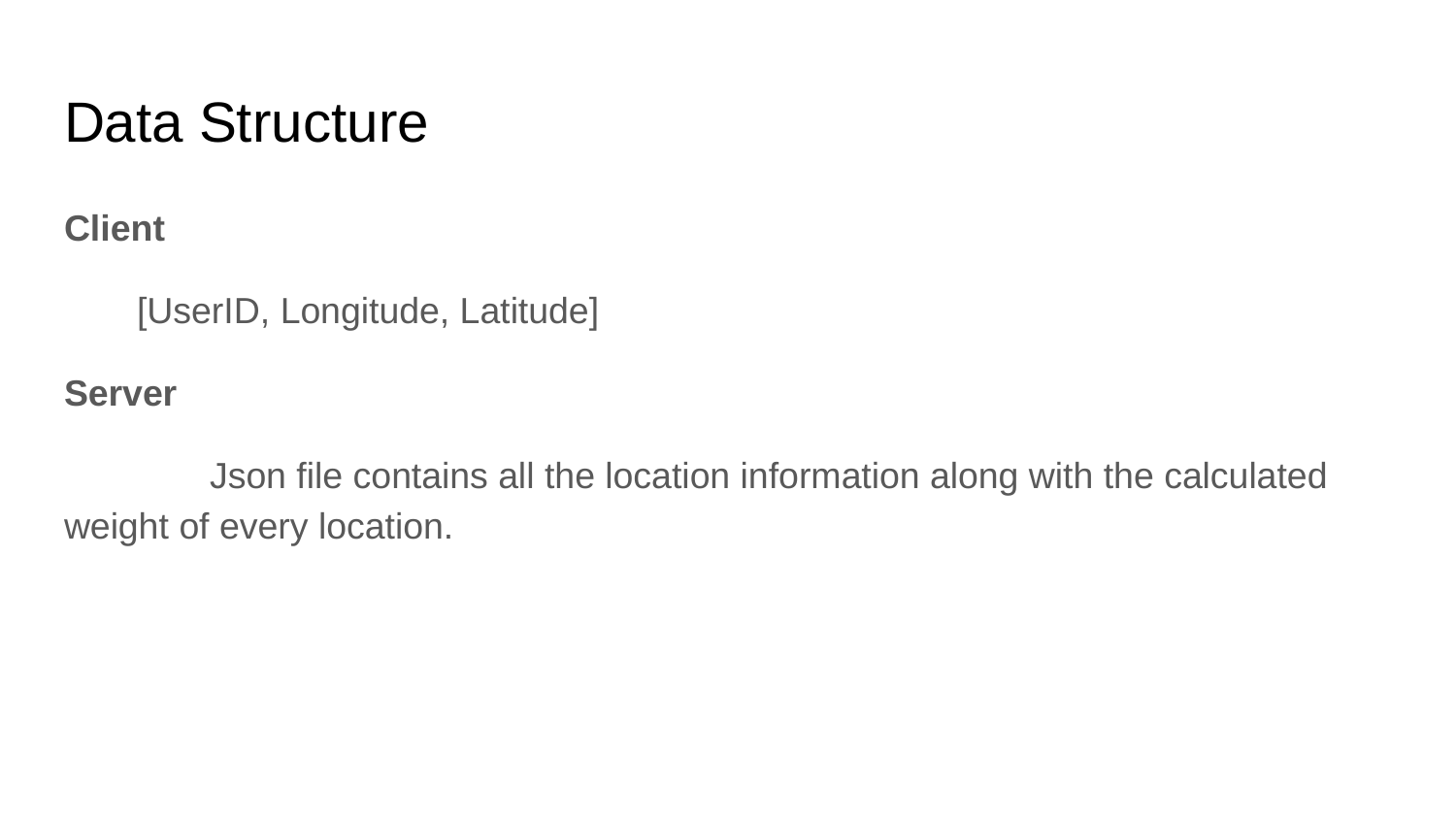

# Data Structure
Client
[UserID, Longitude, Latitude]
Server
	Json file contains all the location information along with the calculated weight of every location.